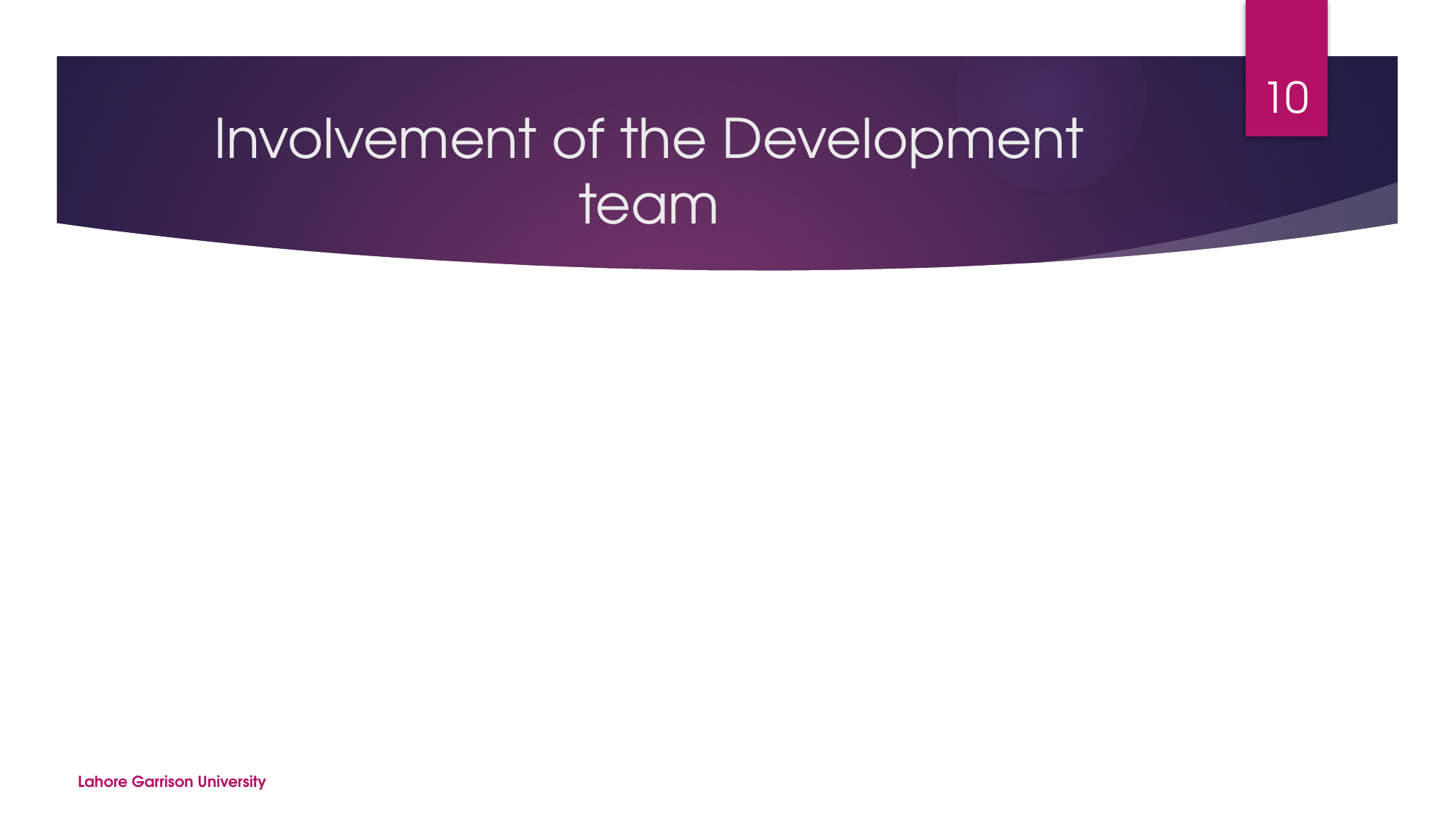

10
# Involvement of the Development team
Lahore Garrison University